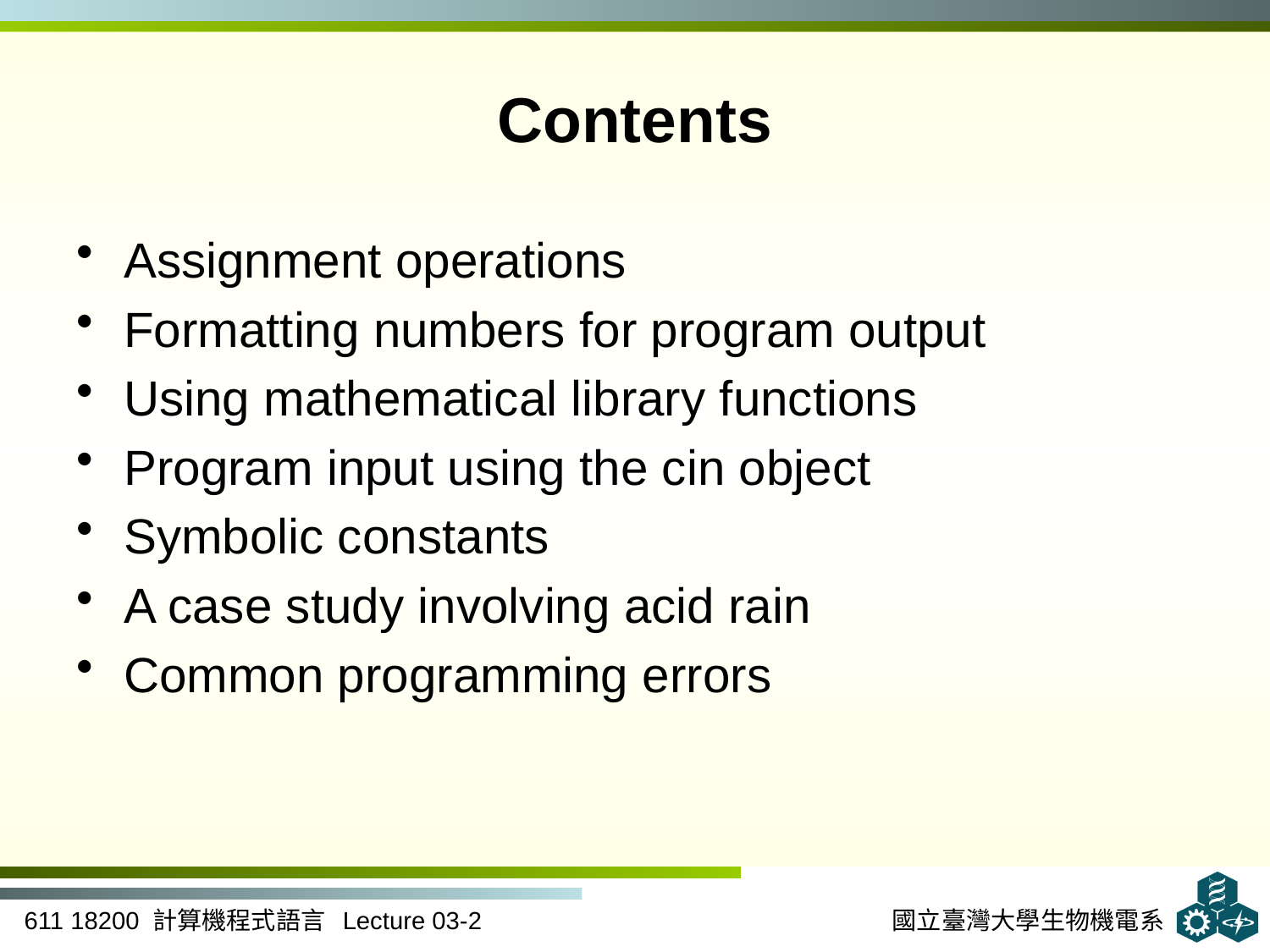

# Contents
Assignment operations
Formatting numbers for program output
Using mathematical library functions
Program input using the cin object
Symbolic constants
A case study involving acid rain
Common programming errors